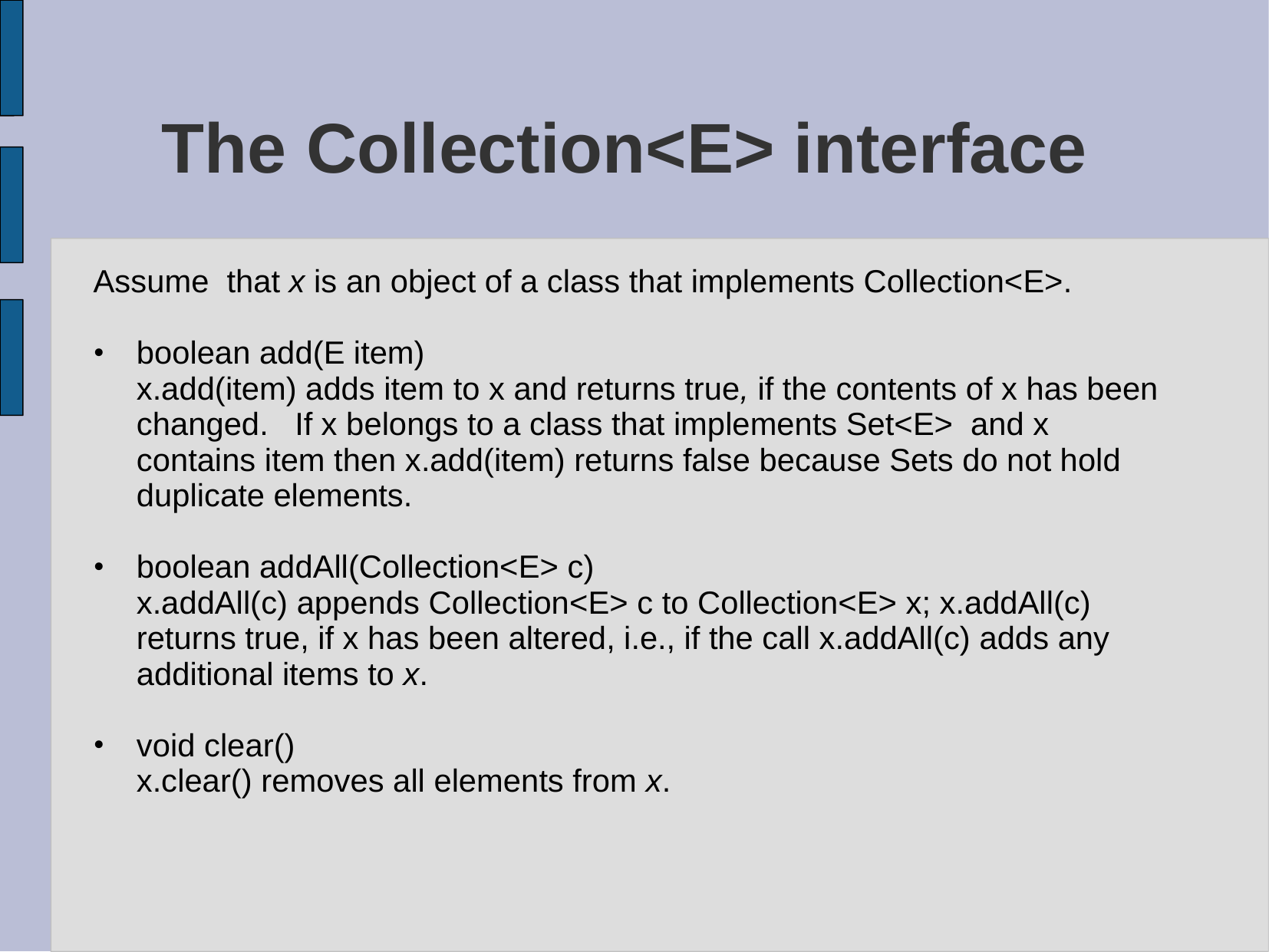

# The Collection<E> interface
Assume  that x is an object of a class that implements Collection<E>.

boolean add(E item)
x.add(item) adds item to x and returns true, if the contents of x has been changed.   If x belongs to a class that implements Set<E>  and x contains item then x.add(item) returns false because Sets do not hold duplicate elements.
boolean addAll(Collection<E> c)
x.addAll(c) appends Collection<E> c to Collection<E> x; x.addAll(c)  returns true, if x has been altered, i.e., if the call x.addAll(c) adds any additional items to x.

void clear()
x.clear() removes all elements from x.